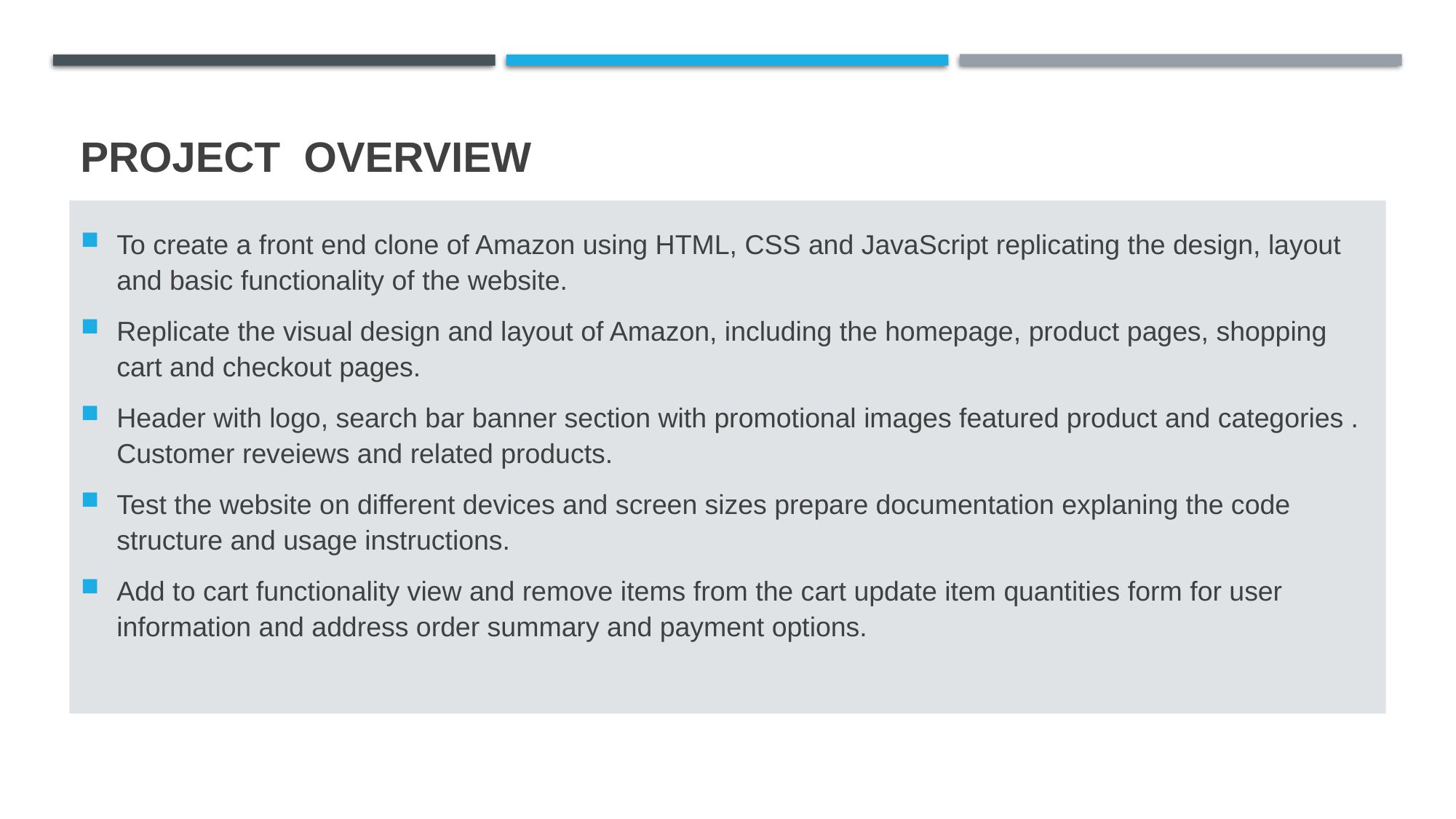

# PROJECT  OVERVIEW
To create a front end clone of Amazon using HTML, CSS and JavaScript replicating the design, layout and basic functionality of the website.
Replicate the visual design and layout of Amazon, including the homepage, product pages, shopping cart and checkout pages.
Header with logo, search bar banner section with promotional images featured product and categories . Customer reveiews and related products.
Test the website on different devices and screen sizes prepare documentation explaning the code structure and usage instructions.
Add to cart functionality view and remove items from the cart update item quantities form for user information and address order summary and payment options.